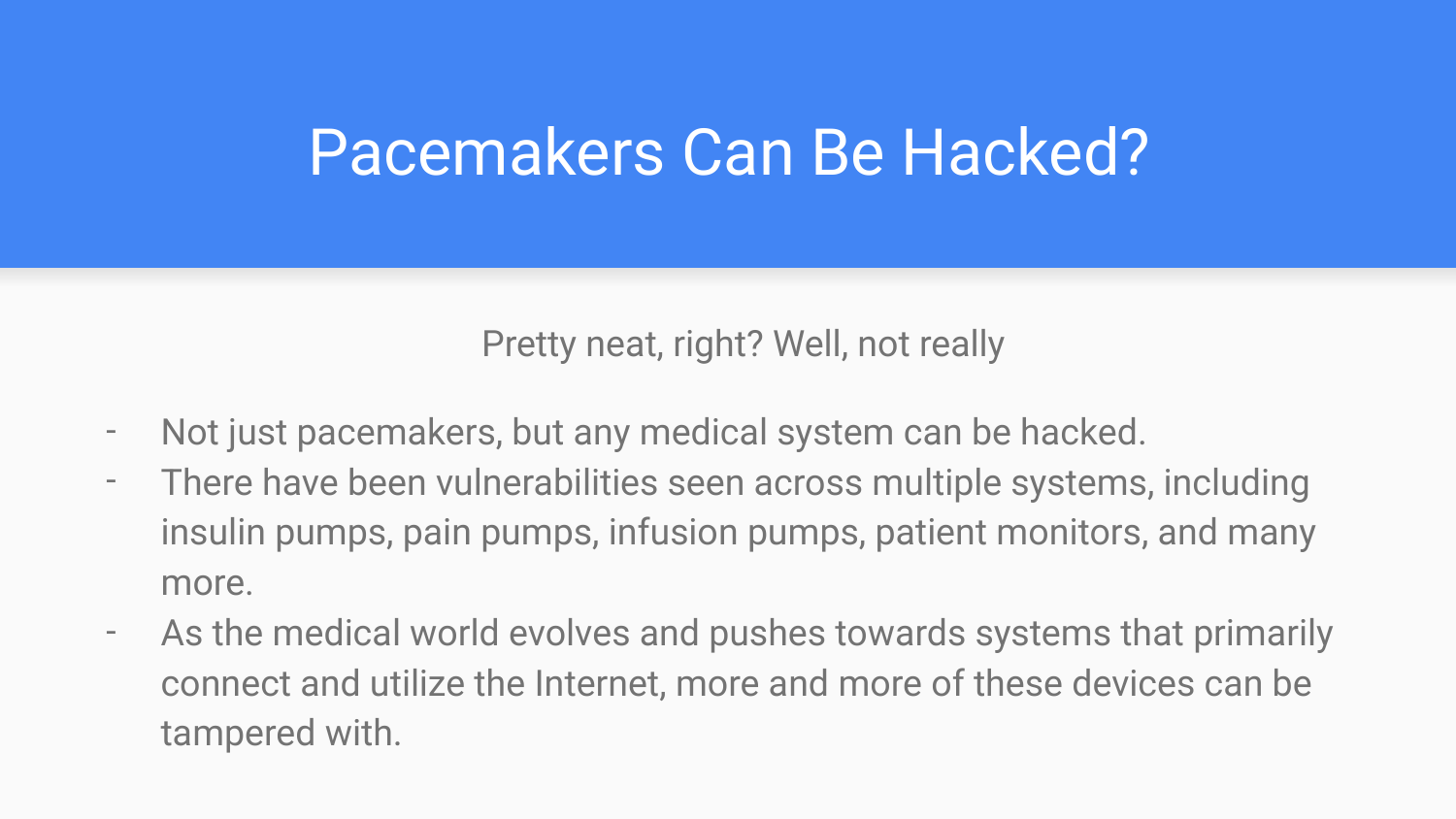

# Pacemakers Can Be Hacked?
Pretty neat, right? Well, not really
Not just pacemakers, but any medical system can be hacked.
There have been vulnerabilities seen across multiple systems, including insulin pumps, pain pumps, infusion pumps, patient monitors, and many more.
As the medical world evolves and pushes towards systems that primarily connect and utilize the Internet, more and more of these devices can be tampered with.